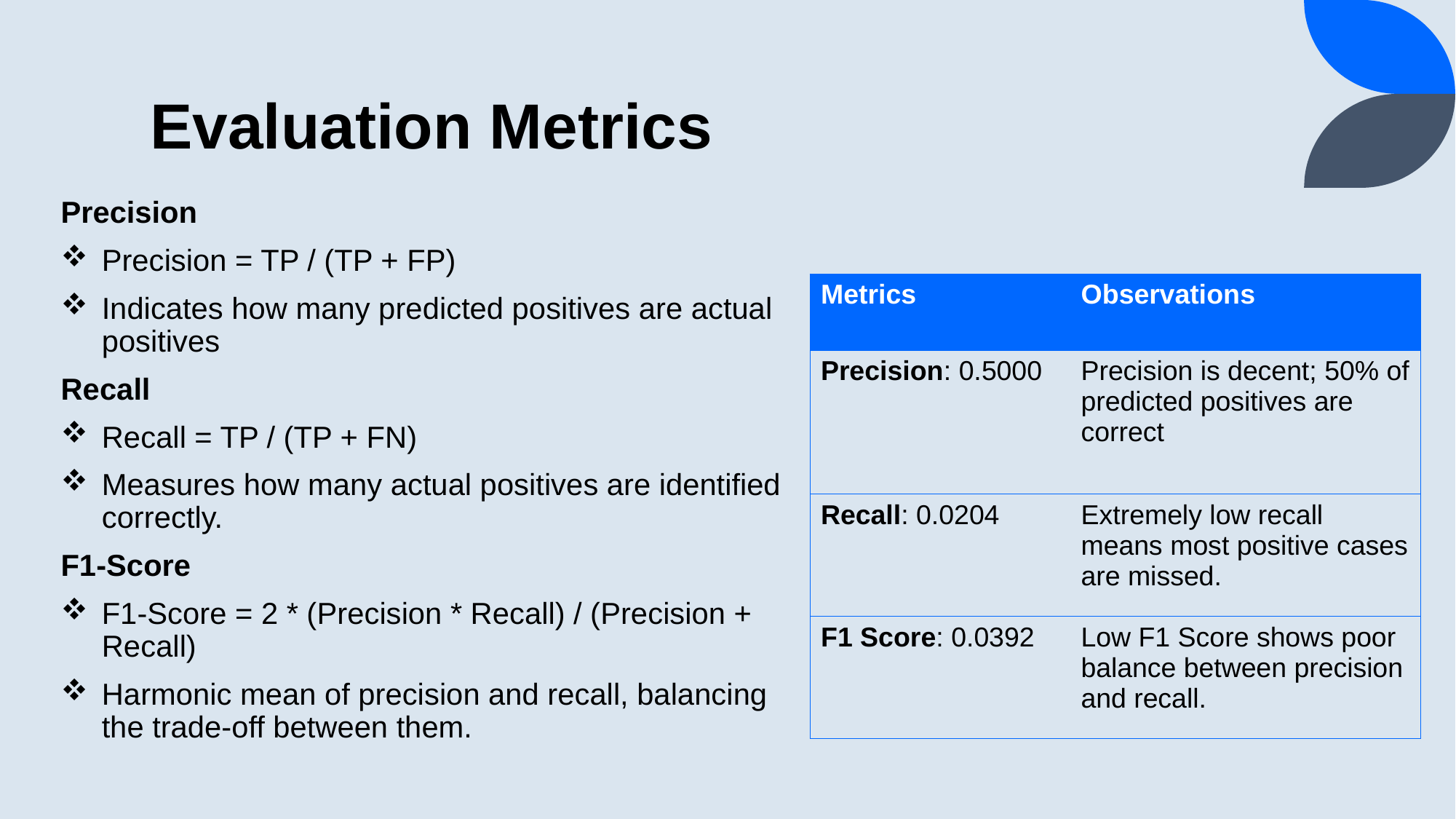

# Evaluation Metrics
Precision
Precision = TP / (TP + FP)
Indicates how many predicted positives are actual positives
Recall
Recall = TP / (TP + FN)
Measures how many actual positives are identified correctly.
F1-Score
F1-Score = 2 * (Precision * Recall) / (Precision + Recall)
Harmonic mean of precision and recall, balancing the trade-off between them.

| Metrics | Observations |
| --- | --- |
| Precision: 0.5000 | Precision is decent; 50% of predicted positives are correct |
| Recall: 0.0204 | Extremely low recall means most positive cases are missed. |
| F1 Score: 0.0392 | Low F1 Score shows poor balance between precision and recall. |